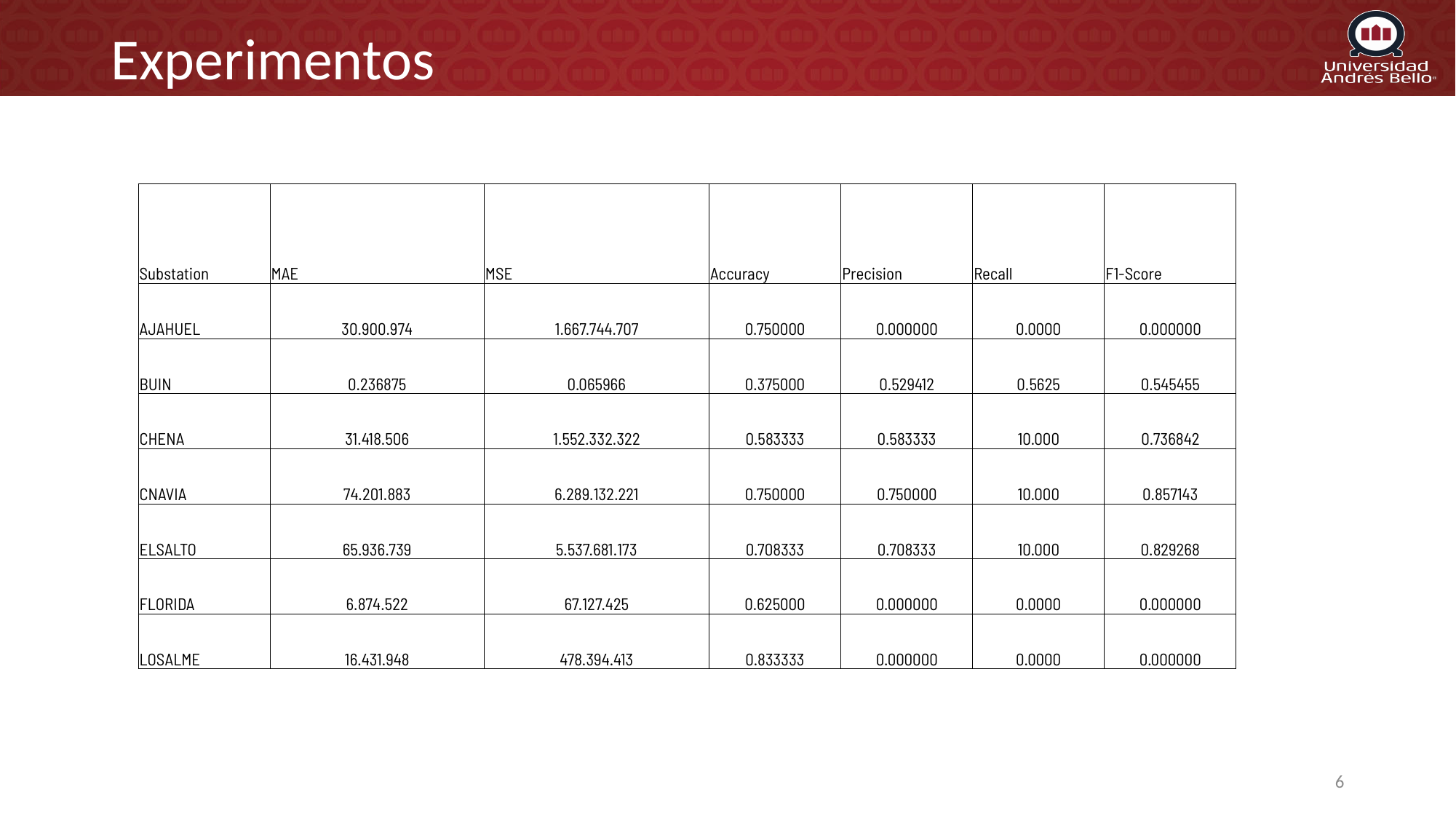

# Experimentos
| Substation | MAE | MSE | Accuracy | Precision | Recall | F1-Score |
| --- | --- | --- | --- | --- | --- | --- |
| AJAHUEL | 30.900.974 | 1.667.744.707 | 0.750000 | 0.000000 | 0.0000 | 0.000000 |
| BUIN | 0.236875 | 0.065966 | 0.375000 | 0.529412 | 0.5625 | 0.545455 |
| CHENA | 31.418.506 | 1.552.332.322 | 0.583333 | 0.583333 | 10.000 | 0.736842 |
| CNAVIA | 74.201.883 | 6.289.132.221 | 0.750000 | 0.750000 | 10.000 | 0.857143 |
| ELSALTO | 65.936.739 | 5.537.681.173 | 0.708333 | 0.708333 | 10.000 | 0.829268 |
| FLORIDA | 6.874.522 | 67.127.425 | 0.625000 | 0.000000 | 0.0000 | 0.000000 |
| LOSALME | 16.431.948 | 478.394.413 | 0.833333 | 0.000000 | 0.0000 | 0.000000 |
6